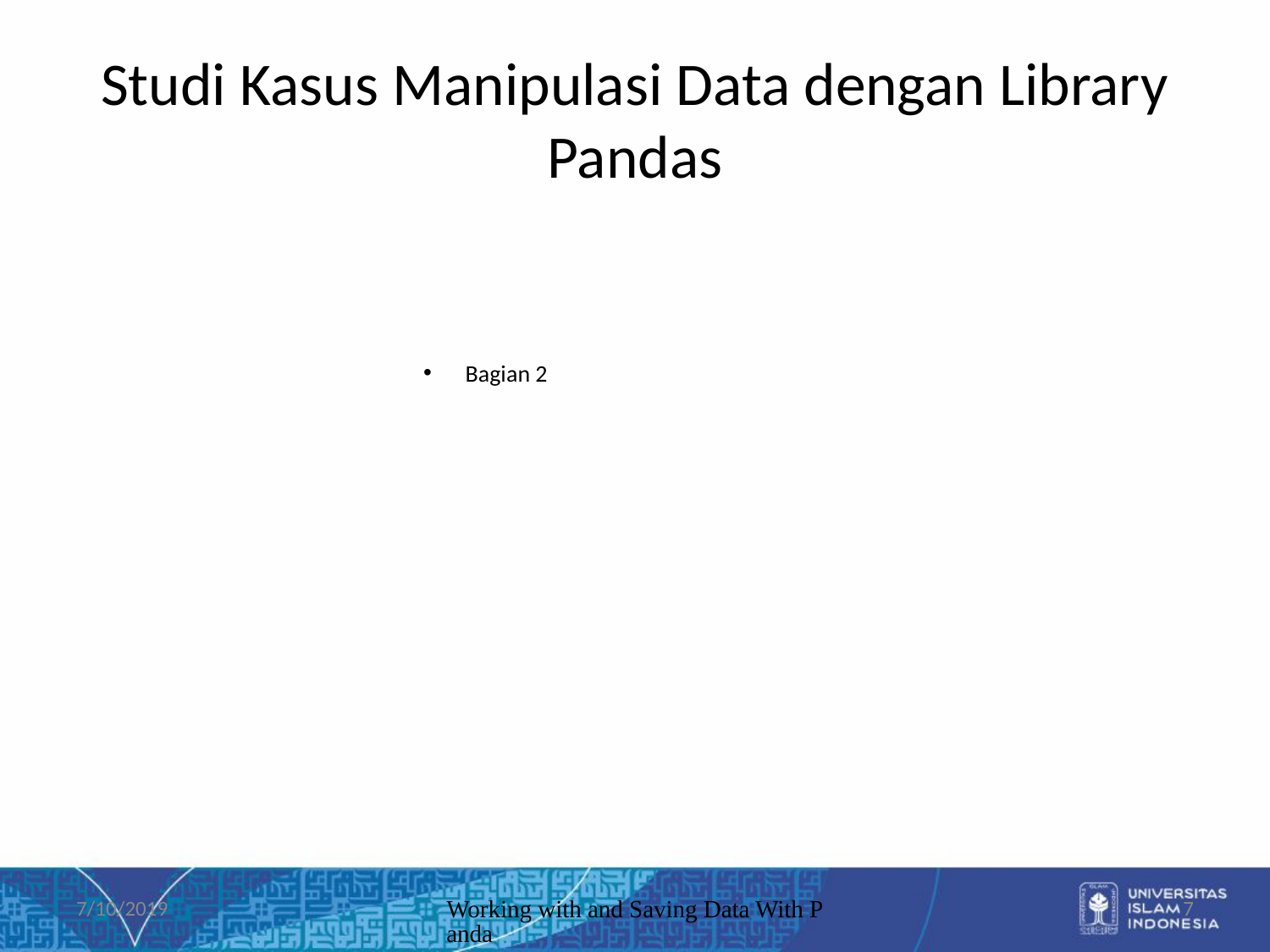

# Studi Kasus Manipulasi Data dengan Library Pandas
Bagian 2
7/10/2019
Working with and Saving Data With Panda
7